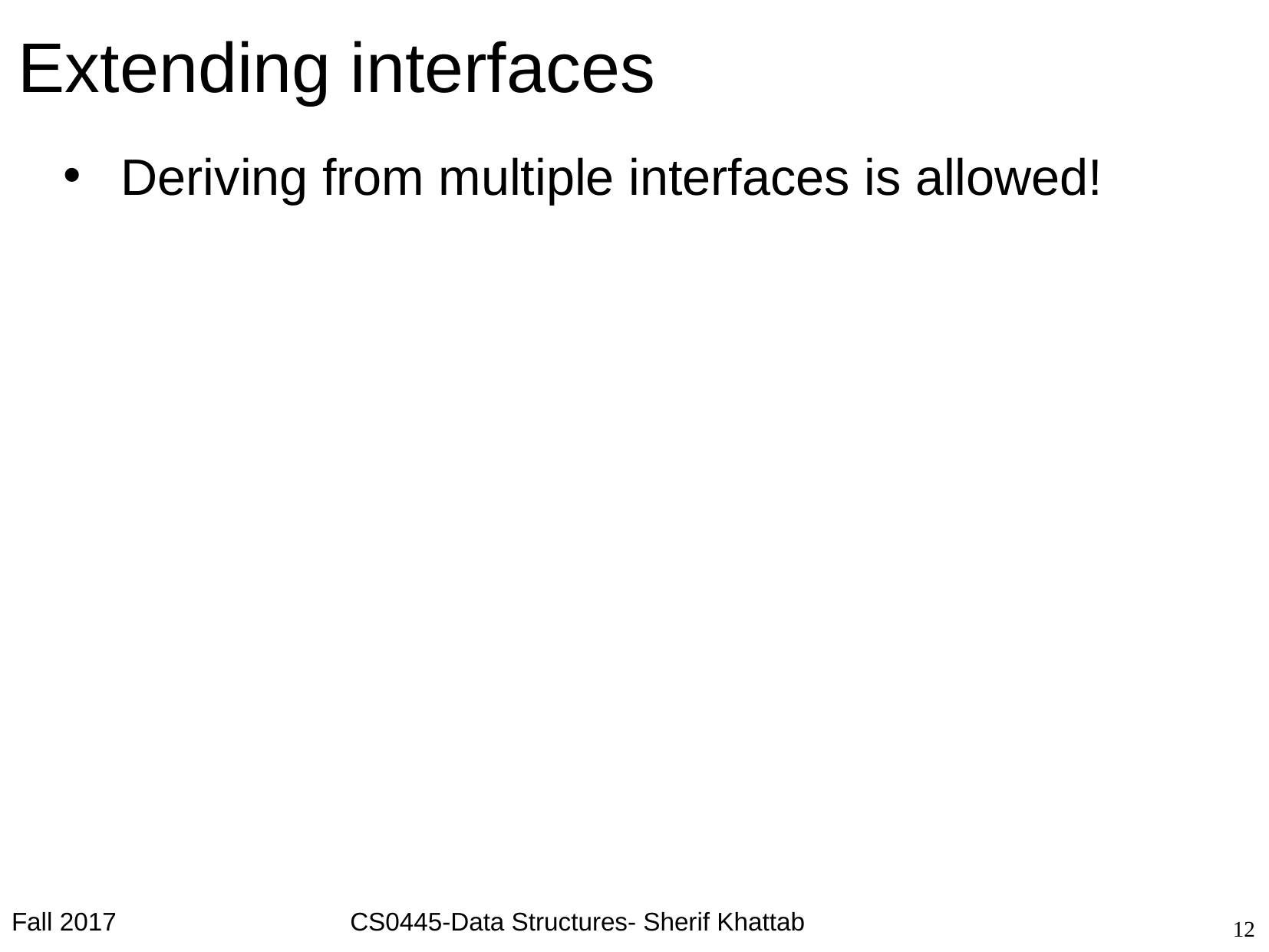

# Extending interfaces
Deriving from multiple interfaces is allowed!
Fall 2017                                 CS0445-Data Structures- Sherif Khattab
Fall 2017
12
CS0008 – Intro to Programming using Python – Sherif Khattab